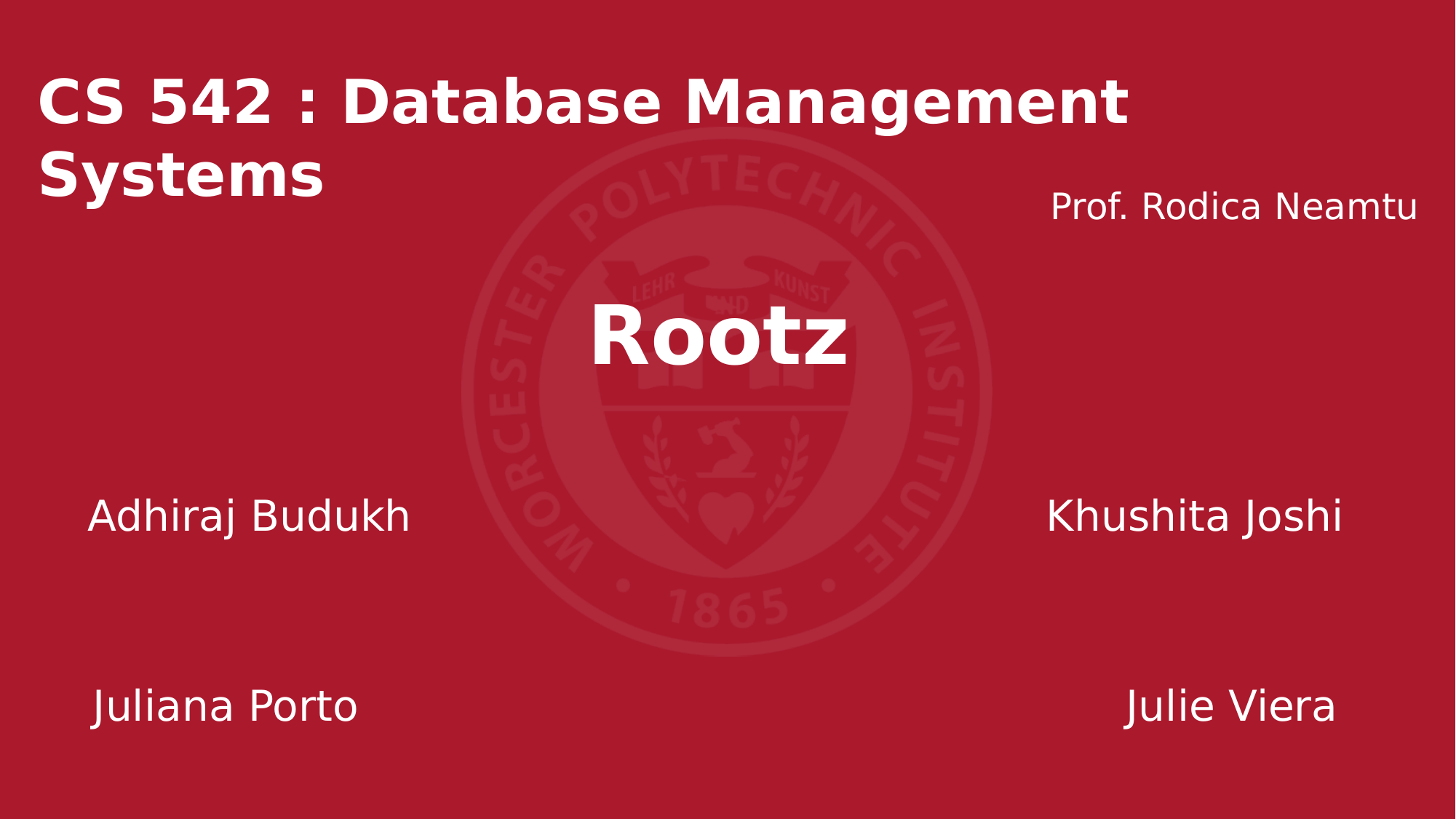

CS 542 : Database Management Systems ​
Prof. Rodica Neamtu
Rootz
Khushita Joshi
Adhiraj Budukh
Juliana Porto
Julie Viera